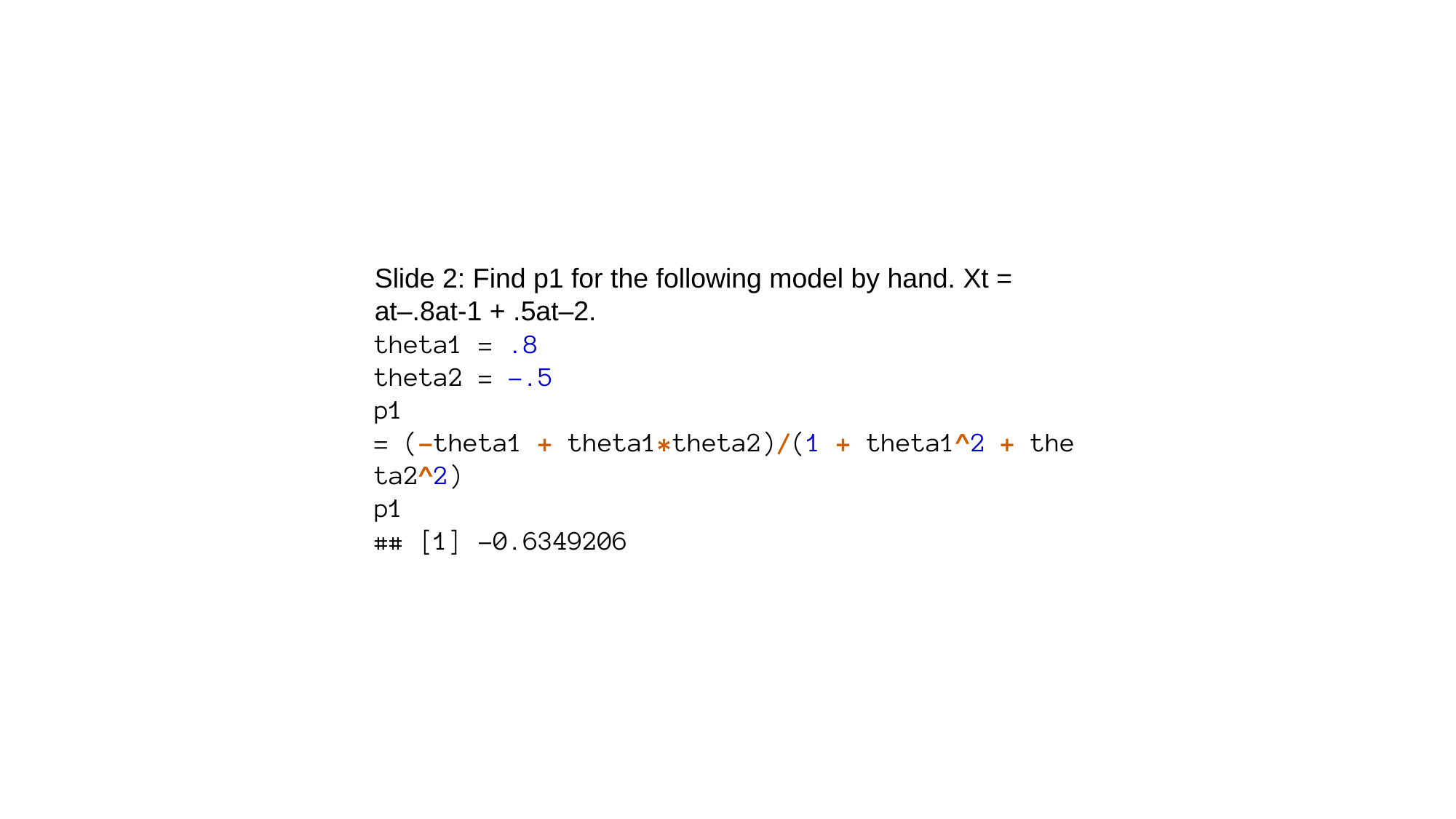

Slide 2: Find p1 for the following model by hand. Xt = at–.8at-1 + .5at–2.
theta1 = .8
theta2 = -.5
p1 = (-theta1 + theta1*theta2)/(1 + theta1^2 + theta2^2)
p1
## [1] -0.6349206